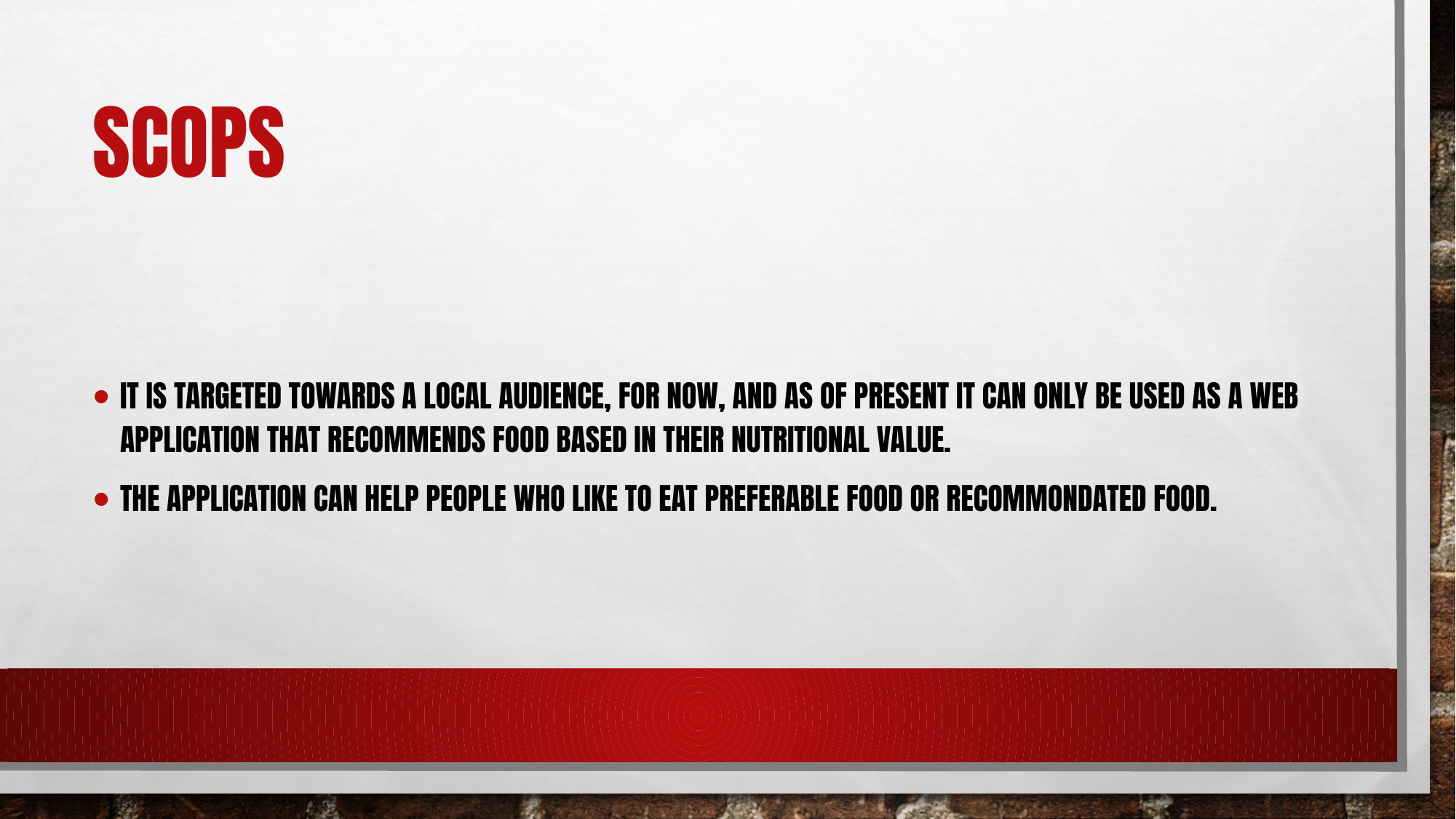

# Scops
IT is targeted towards a local audience, for now, and as of present it can only be used as a web application that recommends food based in their nutritional value.
The application can help people who like to eat preferable food or recommondated food.